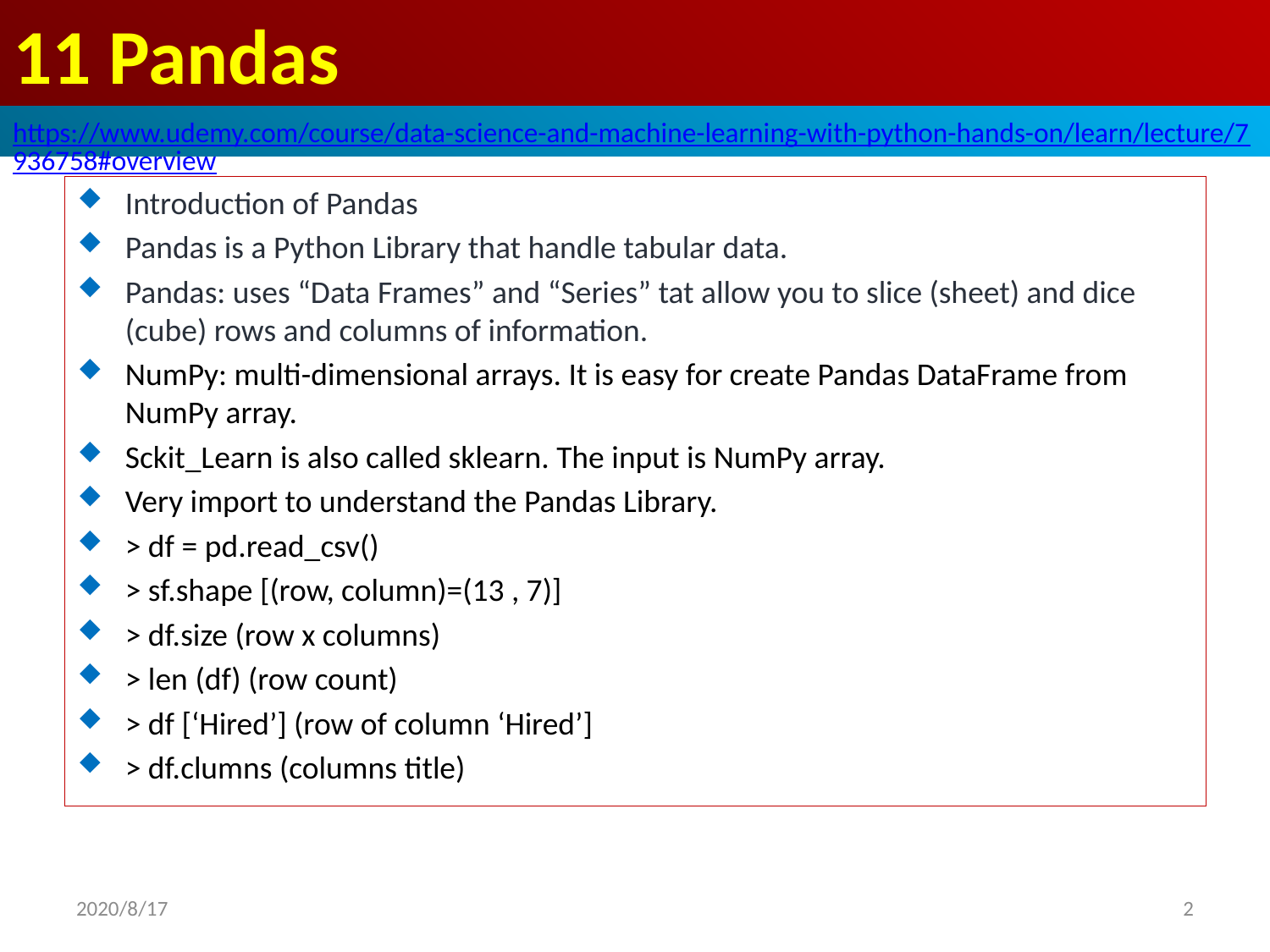

# 11 Pandas
https://www.udemy.com/course/data-science-and-machine-learning-with-python-hands-on/learn/lecture/7936758#overview
Introduction of Pandas
Pandas is a Python Library that handle tabular data.
Pandas: uses “Data Frames” and “Series” tat allow you to slice (sheet) and dice (cube) rows and columns of information.
NumPy: multi-dimensional arrays. It is easy for create Pandas DataFrame from NumPy array.
Sckit_Learn is also called sklearn. The input is NumPy array.
Very import to understand the Pandas Library.
> df = pd.read_csv()
> sf.shape [(row, column)=(13 , 7)]
> df.size (row x columns)
> len (df) (row count)
> df [‘Hired’] (row of column ‘Hired’]
> df.clumns (columns title)

2020/8/17
2